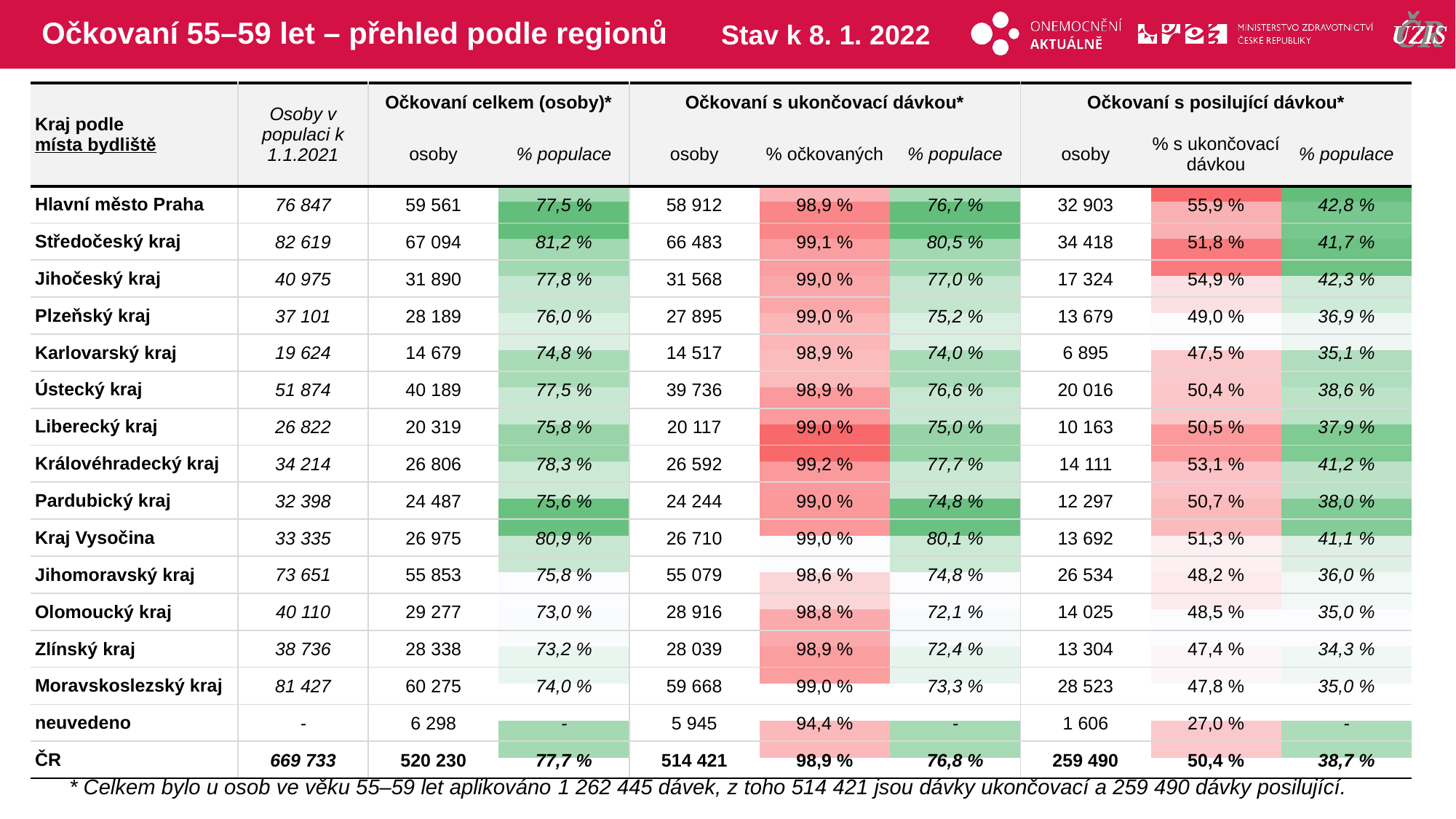

# Očkovaní 55–59 let – přehled podle regionů
Stav k 8. 1. 2022
| Kraj podle místa bydliště | Osoby v populaci k 1.1.2021 | Očkovaní celkem (osoby)\* |  | Očkovaní s ukončovací dávkou\* |  |  | Očkovaní s posilující dávkou\* |  |  |
| --- | --- | --- | --- | --- | --- | --- | --- | --- | --- |
|  |  | osoby | % populace | osoby | % očkovaných | % populace | osoby | % s ukončovací dávkou | % populace |
| Hlavní město Praha | 76 847 | 59 561 | 77,5 % | 58 912 | 98,9 % | 76,7 % | 32 903 | 55,9 % | 42,8 % |
| Středočeský kraj | 82 619 | 67 094 | 81,2 % | 66 483 | 99,1 % | 80,5 % | 34 418 | 51,8 % | 41,7 % |
| Jihočeský kraj | 40 975 | 31 890 | 77,8 % | 31 568 | 99,0 % | 77,0 % | 17 324 | 54,9 % | 42,3 % |
| Plzeňský kraj | 37 101 | 28 189 | 76,0 % | 27 895 | 99,0 % | 75,2 % | 13 679 | 49,0 % | 36,9 % |
| Karlovarský kraj | 19 624 | 14 679 | 74,8 % | 14 517 | 98,9 % | 74,0 % | 6 895 | 47,5 % | 35,1 % |
| Ústecký kraj | 51 874 | 40 189 | 77,5 % | 39 736 | 98,9 % | 76,6 % | 20 016 | 50,4 % | 38,6 % |
| Liberecký kraj | 26 822 | 20 319 | 75,8 % | 20 117 | 99,0 % | 75,0 % | 10 163 | 50,5 % | 37,9 % |
| Královéhradecký kraj | 34 214 | 26 806 | 78,3 % | 26 592 | 99,2 % | 77,7 % | 14 111 | 53,1 % | 41,2 % |
| Pardubický kraj | 32 398 | 24 487 | 75,6 % | 24 244 | 99,0 % | 74,8 % | 12 297 | 50,7 % | 38,0 % |
| Kraj Vysočina | 33 335 | 26 975 | 80,9 % | 26 710 | 99,0 % | 80,1 % | 13 692 | 51,3 % | 41,1 % |
| Jihomoravský kraj | 73 651 | 55 853 | 75,8 % | 55 079 | 98,6 % | 74,8 % | 26 534 | 48,2 % | 36,0 % |
| Olomoucký kraj | 40 110 | 29 277 | 73,0 % | 28 916 | 98,8 % | 72,1 % | 14 025 | 48,5 % | 35,0 % |
| Zlínský kraj | 38 736 | 28 338 | 73,2 % | 28 039 | 98,9 % | 72,4 % | 13 304 | 47,4 % | 34,3 % |
| Moravskoslezský kraj | 81 427 | 60 275 | 74,0 % | 59 668 | 99,0 % | 73,3 % | 28 523 | 47,8 % | 35,0 % |
| neuvedeno | - | 6 298 | - | 5 945 | 94,4 % | - | 1 606 | 27,0 % | - |
| ČR | 669 733 | 520 230 | 77,7 % | 514 421 | 98,9 % | 76,8 % | 259 490 | 50,4 % | 38,7 % |
|  |  |  |  |  |  |  |  |  |
| --- | --- | --- | --- | --- | --- | --- | --- | --- |
|  |  |  |  |  |  |  |  |  |
|  |  |  |  |  |  |  |  |  |
|  |  |  |  |  |  |  |  |  |
|  |  |  |  |  |  |  |  |  |
|  |  |  |  |  |  |  |  |  |
|  |  |  |  |  |  |  |  |  |
|  |  |  |  |  |  |  |  |  |
|  |  |  |  |  |  |  |  |  |
|  |  |  |  |  |  |  |  |  |
|  |  |  |  |  |  |  |  |  |
|  |  |  |  |  |  |  |  |  |
|  |  |  |  |  |  |  |  |  |
|  |  |  |  |  |  |  |  |  |
|  |  |  |  |  |  |  |  |  |
|  |  |  |  |  |  |  |  |  |
* Celkem bylo u osob ve věku 55–59 let aplikováno 1 262 445 dávek, z toho 514 421 jsou dávky ukončovací a 259 490 dávky posilující.